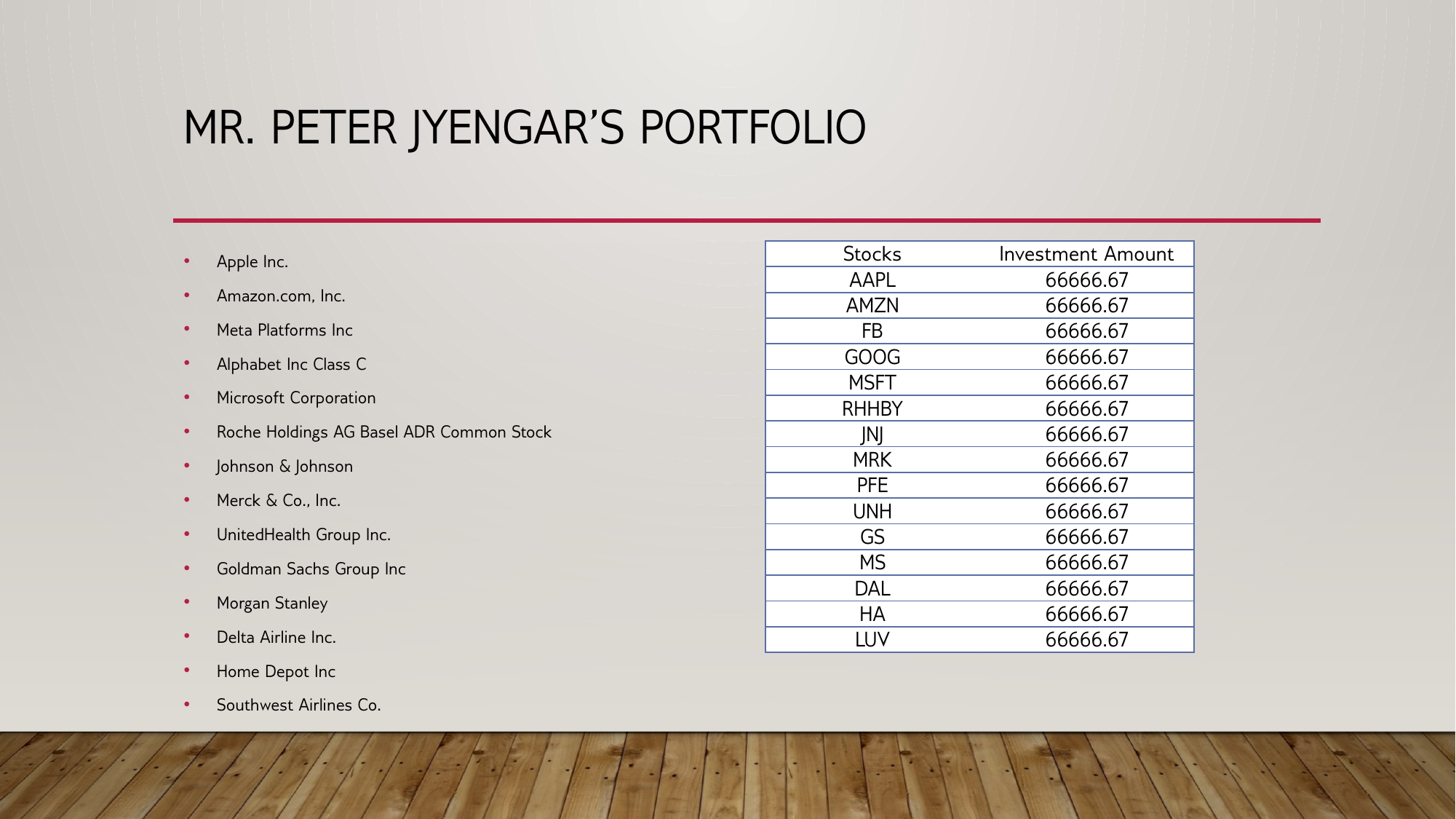

# Mr. Peter Jyengar’s Portfolio
Apple Inc.
Amazon.com, Inc.
Meta Platforms Inc
Alphabet Inc Class C
Microsoft Corporation
Roche Holdings AG Basel ADR Common Stock
Johnson & Johnson
Merck & Co., Inc.
UnitedHealth Group Inc.
Goldman Sachs Group Inc
Morgan Stanley
Delta Airline Inc.
Home Depot Inc
Southwest Airlines Co.

| Stocks | Investment Amount |
| --- | --- |
| AAPL | 66666.67 |
| AMZN | 66666.67 |
| FB | 66666.67 |
| GOOG | 66666.67 |
| MSFT | 66666.67 |
| RHHBY | 66666.67 |
| JNJ | 66666.67 |
| MRK | 66666.67 |
| PFE | 66666.67 |
| UNH | 66666.67 |
| GS | 66666.67 |
| MS | 66666.67 |
| DAL | 66666.67 |
| HA | 66666.67 |
| LUV | 66666.67 |